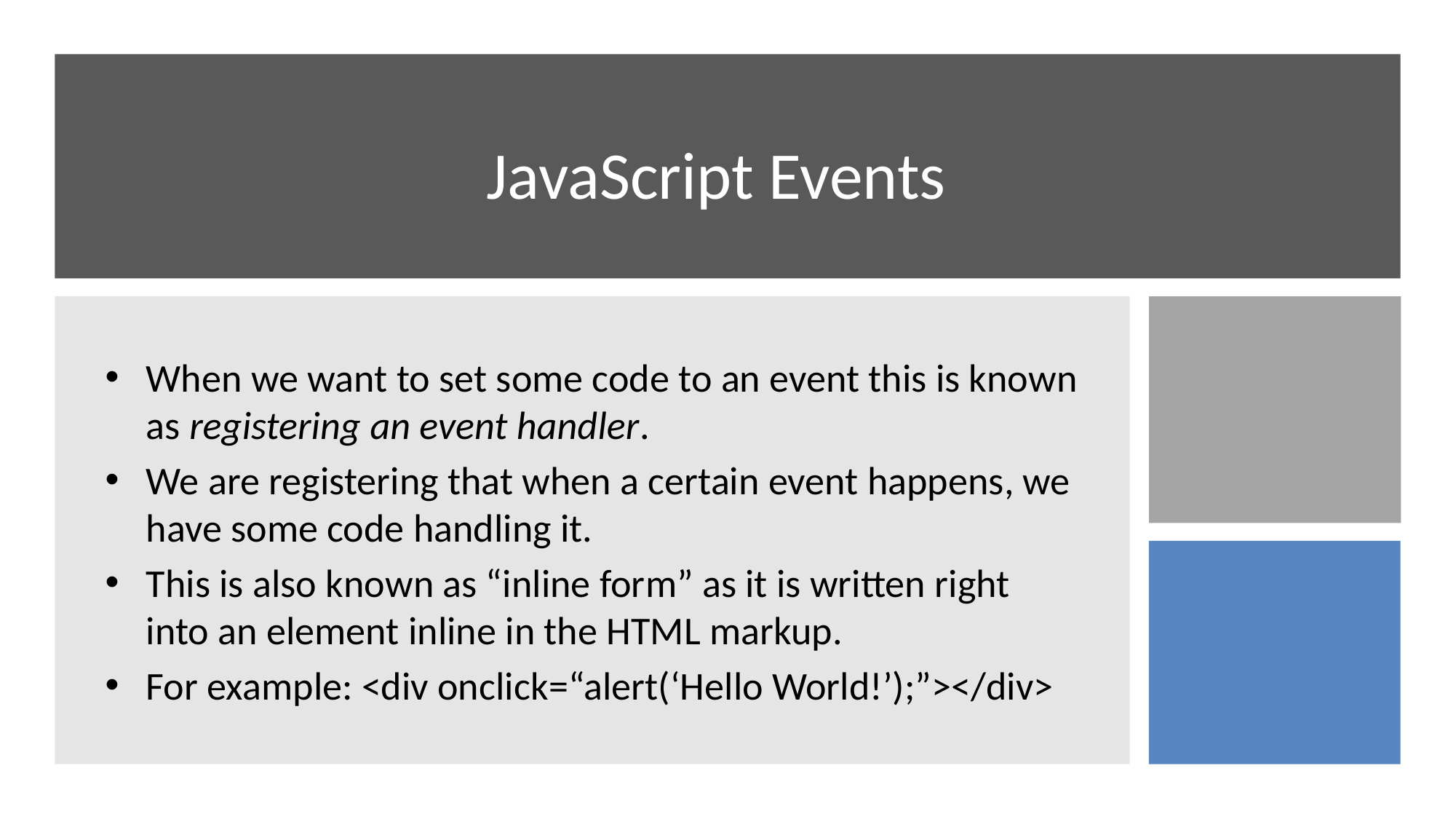

# JavaScript Events

When we want to set some code to an event this is known as registering an event handler.
We are registering that when a certain event happens, we have some code handling it.
This is also known as “inline form” as it is written right into an element inline in the HTML markup.
For example: <div onclick=“alert(‘Hello World!’);”></div>